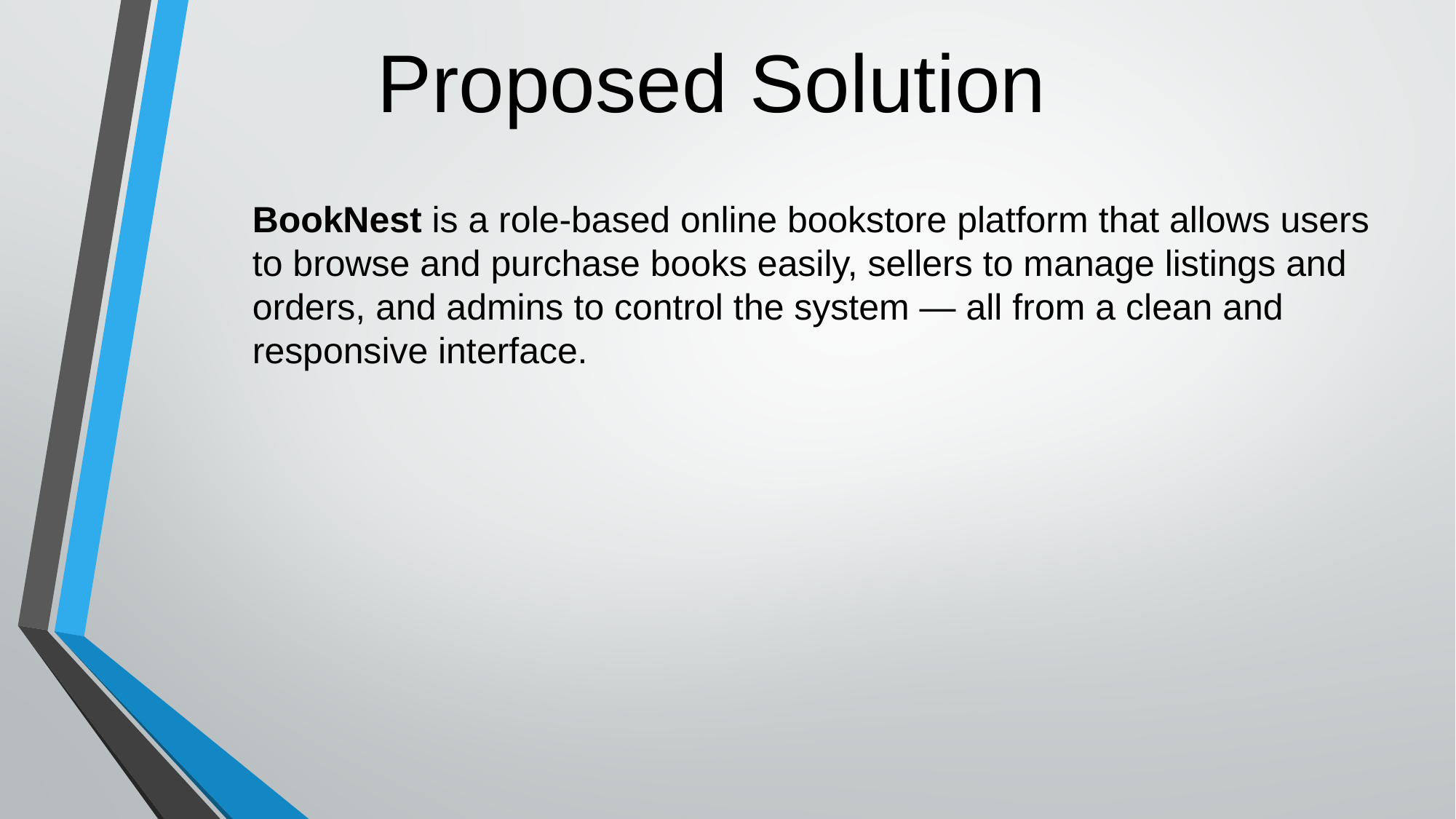

Proposed Solution
BookNest is a role-based online bookstore platform that allows users to browse and purchase books easily, sellers to manage listings and orders, and admins to control the system — all from a clean and responsive interface.